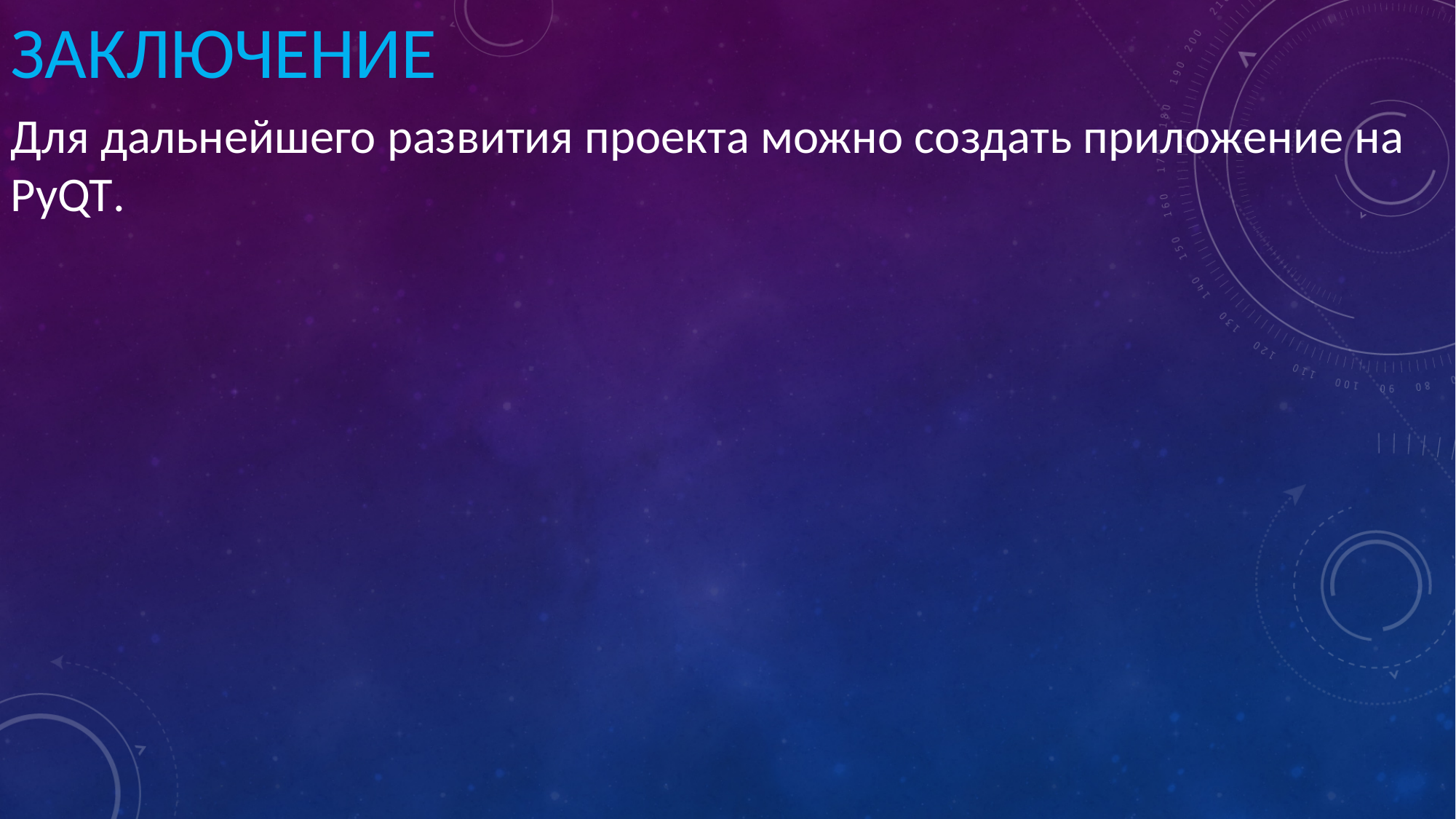

Заключение
Для дальнейшего развития проекта можно создать приложение на PyQT.